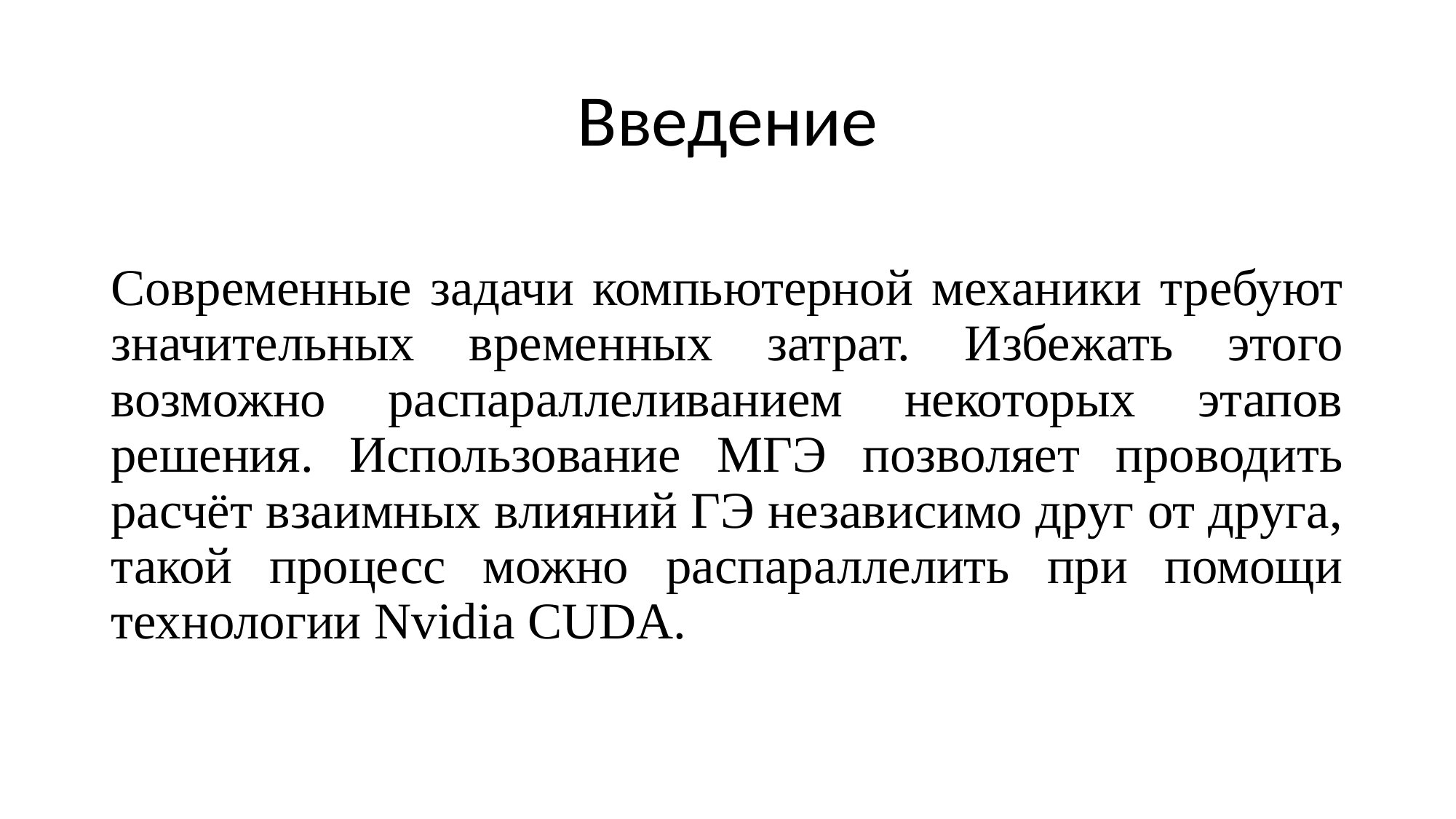

# Введение
Современные задачи компьютерной механики требуют значительных временных затрат. Избежать этого возможно распараллеливанием некоторых этапов решения. Использование МГЭ позволяет проводить расчёт взаимных влияний ГЭ независимо друг от друга, такой процесс можно распараллелить при помощи технологии Nvidia CUDA.